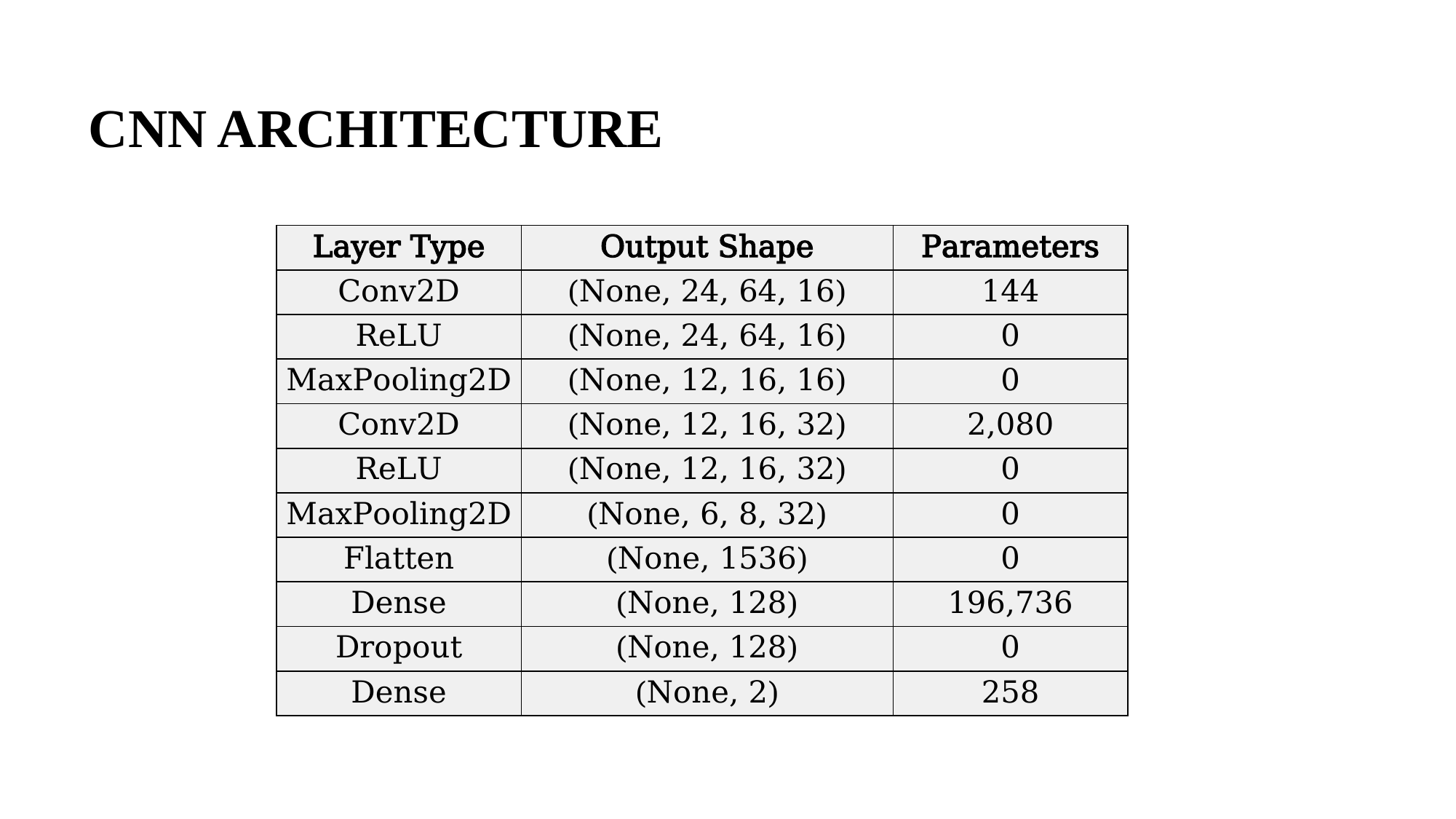

# CNN ARCHITECTURE
| Layer Type | Output Shape | Parameters |
| --- | --- | --- |
| Conv2D | (None, 24, 64, 16) | 144 |
| ReLU | (None, 24, 64, 16) | 0 |
| MaxPooling2D | (None, 12, 16, 16) | 0 |
| Conv2D | (None, 12, 16, 32) | 2,080 |
| ReLU | (None, 12, 16, 32) | 0 |
| MaxPooling2D | (None, 6, 8, 32) | 0 |
| Flatten | (None, 1536) | 0 |
| Dense | (None, 128) | 196,736 |
| Dropout | (None, 128) | 0 |
| Dense | (None, 2) | 258 |